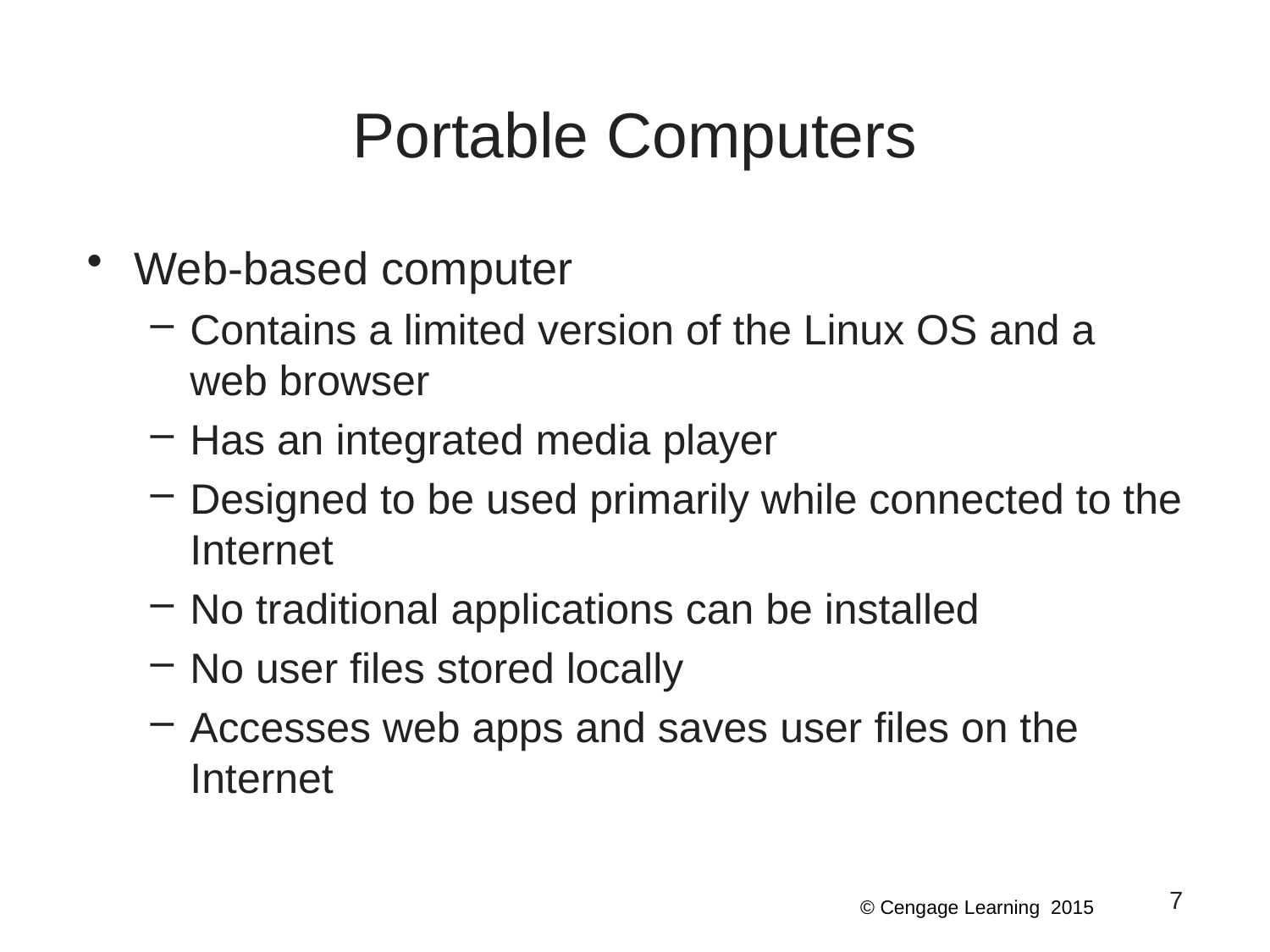

# Portable Computers
Web-based computer
Contains a limited version of the Linux OS and a web browser
Has an integrated media player
Designed to be used primarily while connected to the Internet
No traditional applications can be installed
No user files stored locally
Accesses web apps and saves user files on the Internet
7